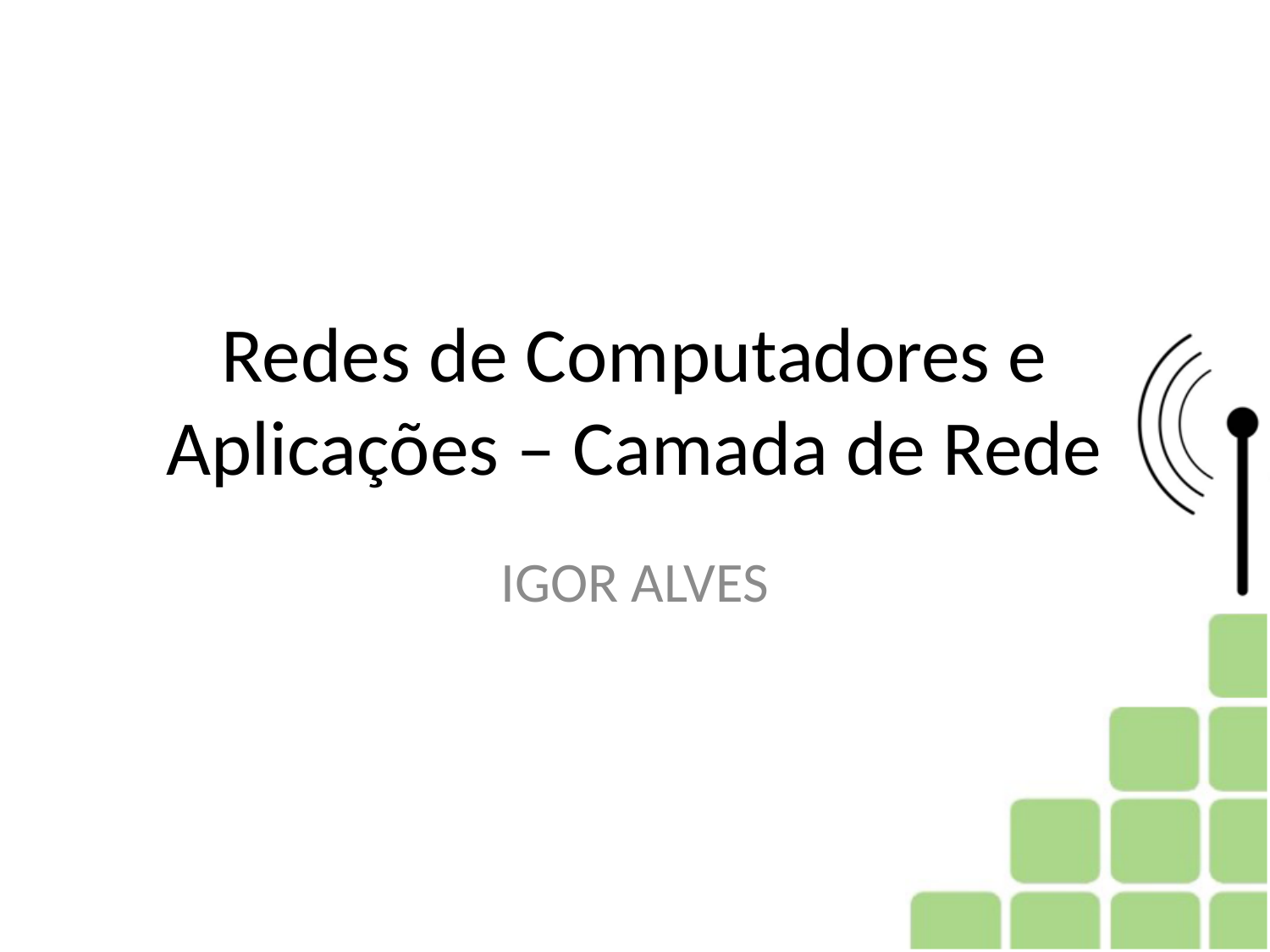

# Redes de Computadores e Aplicações – Camada de Rede
IGOR ALVES